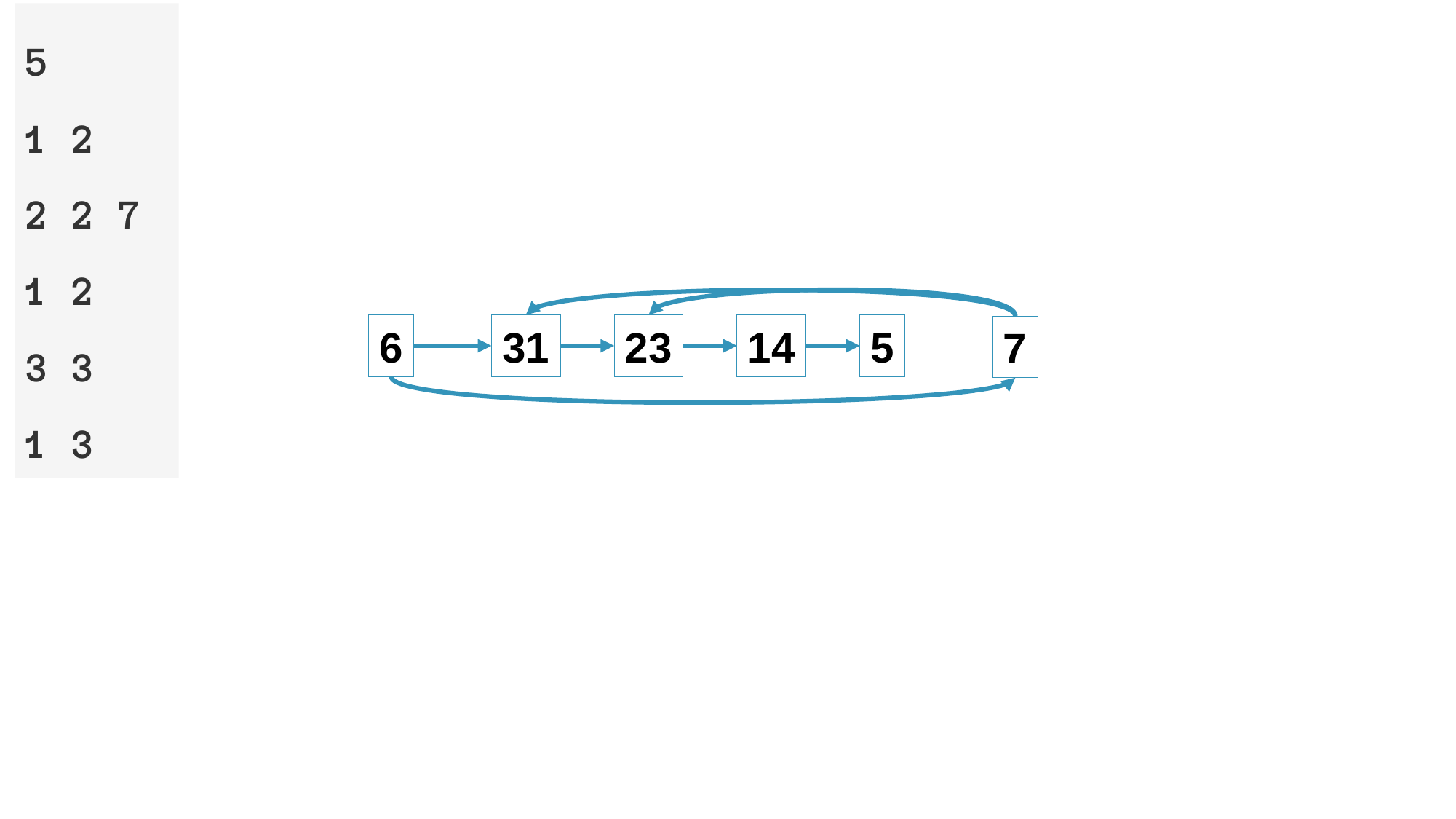

5
1 2
2 2 7
1 2
3 3
1 3

6
31
23
14
5
7